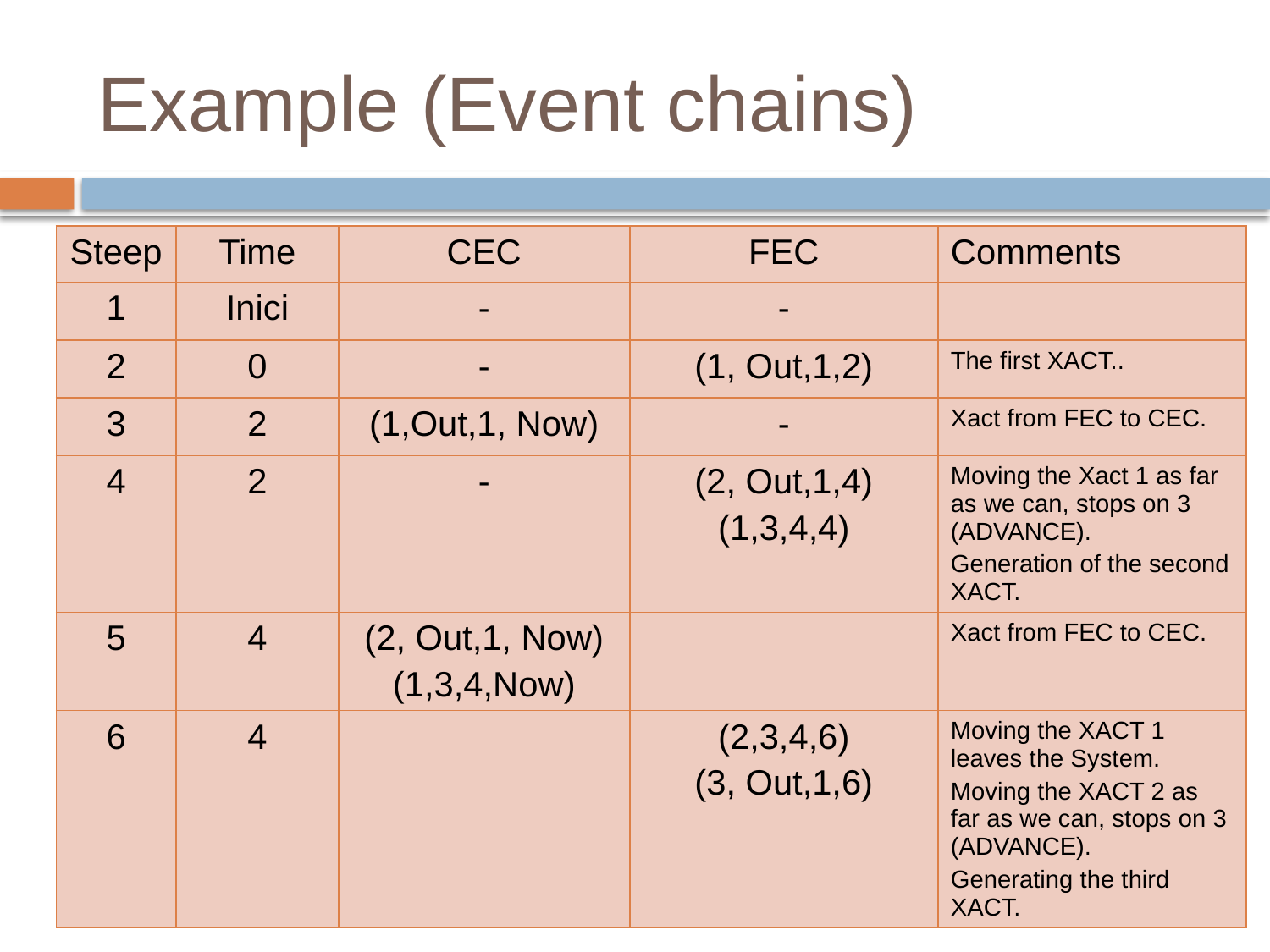

# Example (Event chains)
| Steep | Time | CEC | FEC | Comments |
| --- | --- | --- | --- | --- |
| 1 | Inici | - | - |  |
| 2 | 0 | - | (1, Out,1,2) | The first XACT.. |
| 3 | 2 | (1,Out,1, Now) | - | Xact from FEC to CEC. |
| 4 | 2 | - | (2, Out,1,4) (1,3,4,4) | Moving the Xact 1 as far as we can, stops on 3 (ADVANCE). Generation of the second XACT. |
| 5 | 4 | (2, Out,1, Now) (1,3,4,Now) |  | Xact from FEC to CEC. |
| 6 | 4 |  | (2,3,4,6) (3, Out,1,6) | Moving the XACT 1 leaves the System. Moving the XACT 2 as far as we can, stops on 3 (ADVANCE). Generating the third XACT. |